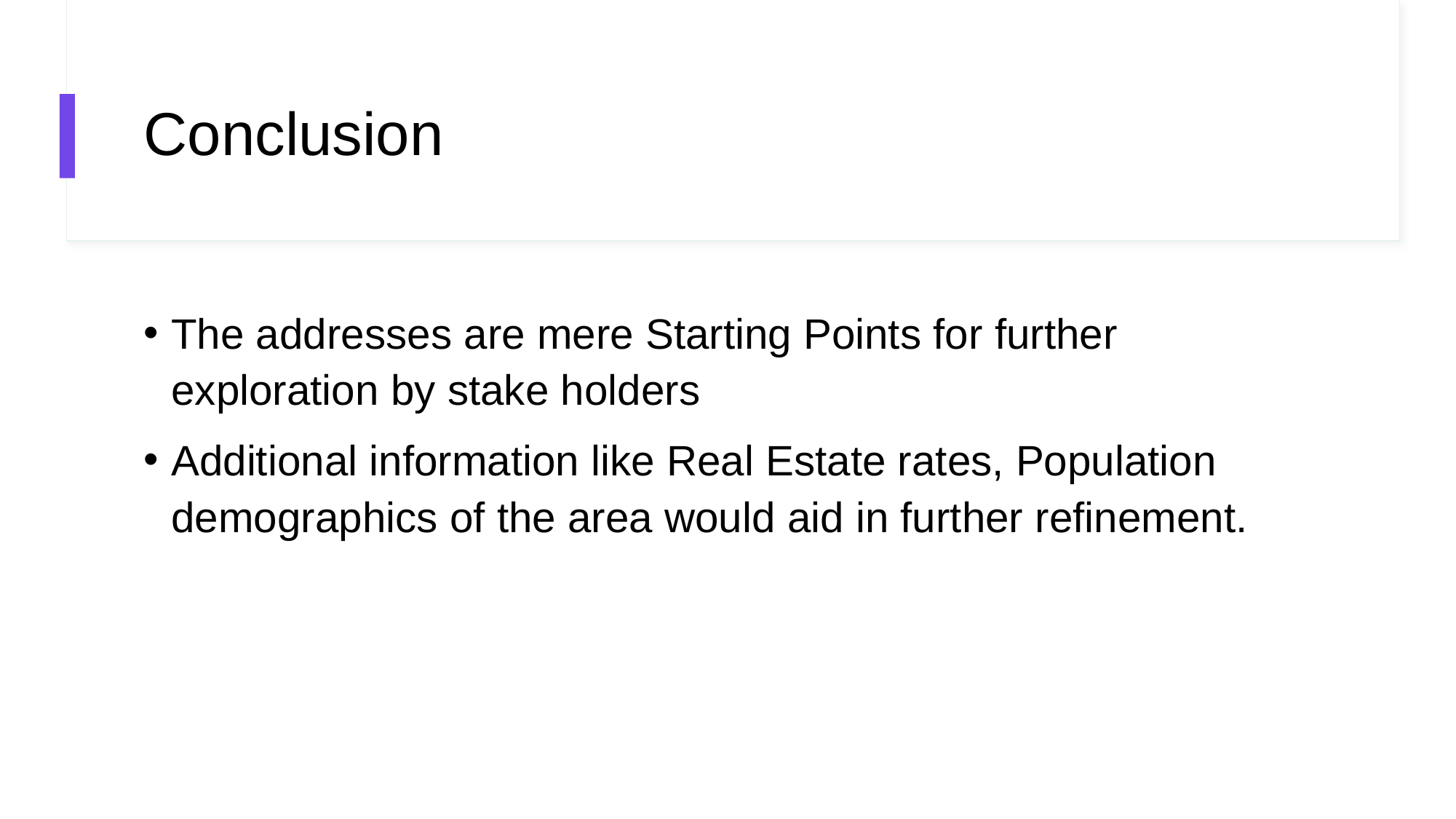

# Conclusion
The addresses are mere Starting Points for further exploration by stake holders
Additional information like Real Estate rates, Population demographics of the area would aid in further refinement.